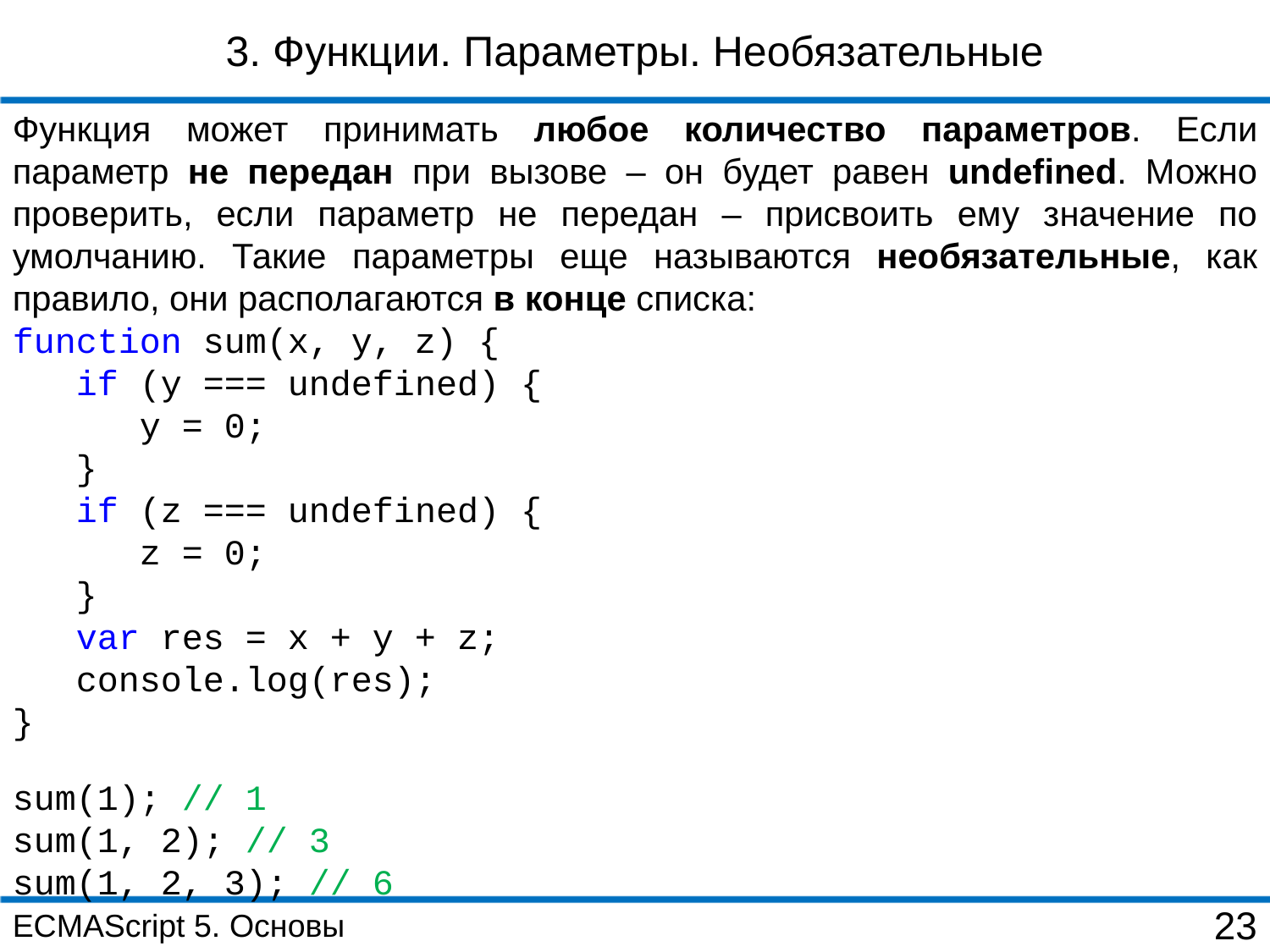

3. Функции. Параметры. Необязательные
Функция может принимать любое количество параметров. Если параметр не передан при вызове – он будет равен undefined. Можно проверить, если параметр не передан – присвоить ему значение по умолчанию. Такие параметры еще называются необязательные, как правило, они располагаются в конце списка:
function sum(x, y, z) {
   if (y === undefined) {
      y = 0;
   }
   if (z === undefined) {
      z = 0;
   }
   var res = x + y + z;
   console.log(res);
}

sum(1); // 1
sum(1, 2); // 3
sum(1, 2, 3); // 6
ECMAScript 5. Основы
23